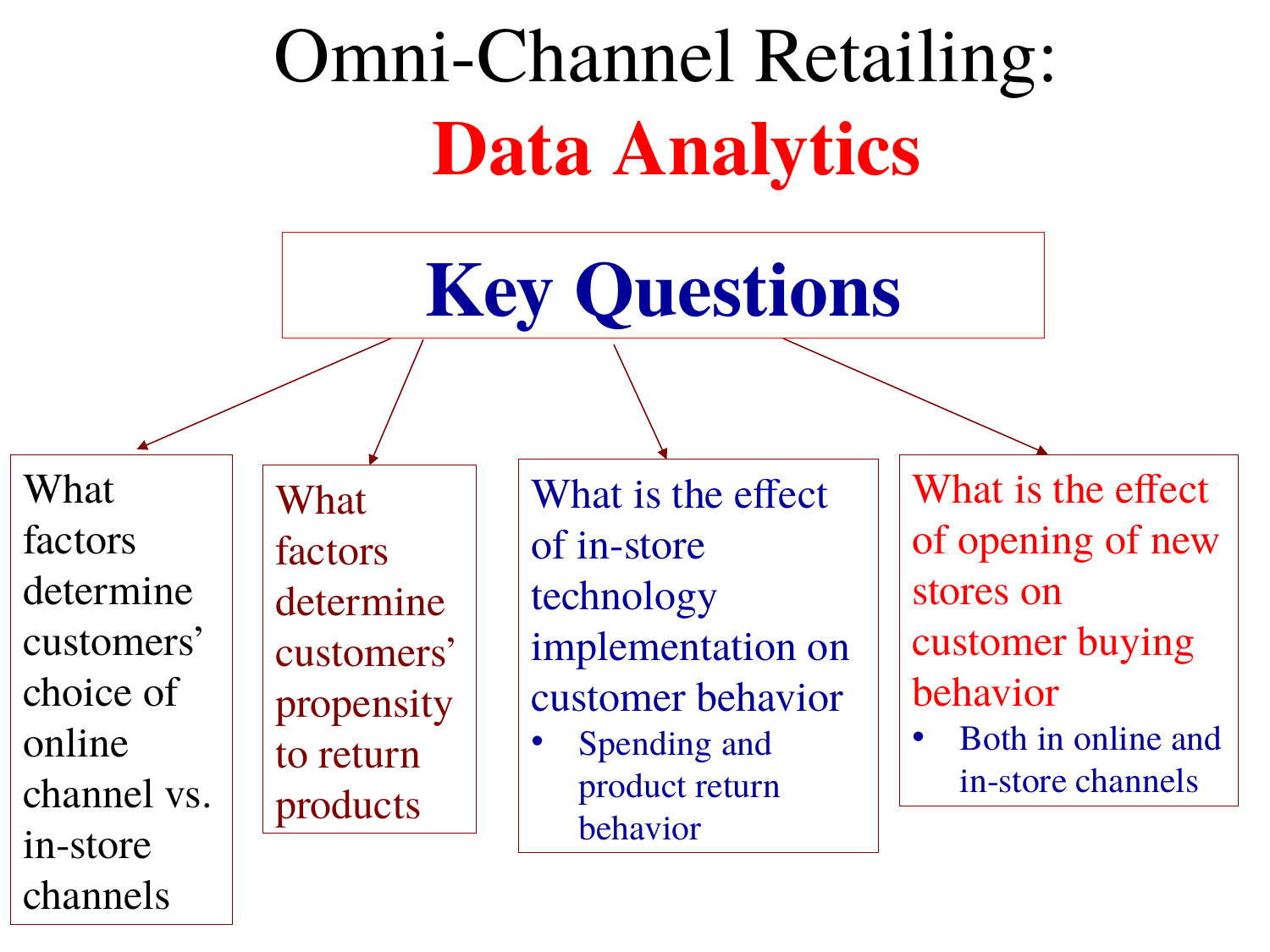

Omni-Channel Retailing:
Data Analytics
Key Questions

What factors determine customers’ choice of online channel vs. in-store channels
What is the effect of opening of new stores on customer buying behavior
Both in online and in-store channels
What is the effect of in-store technology implementation on customer behavior
Spending and product return behavior
What factors determine customers’ propensity to return products